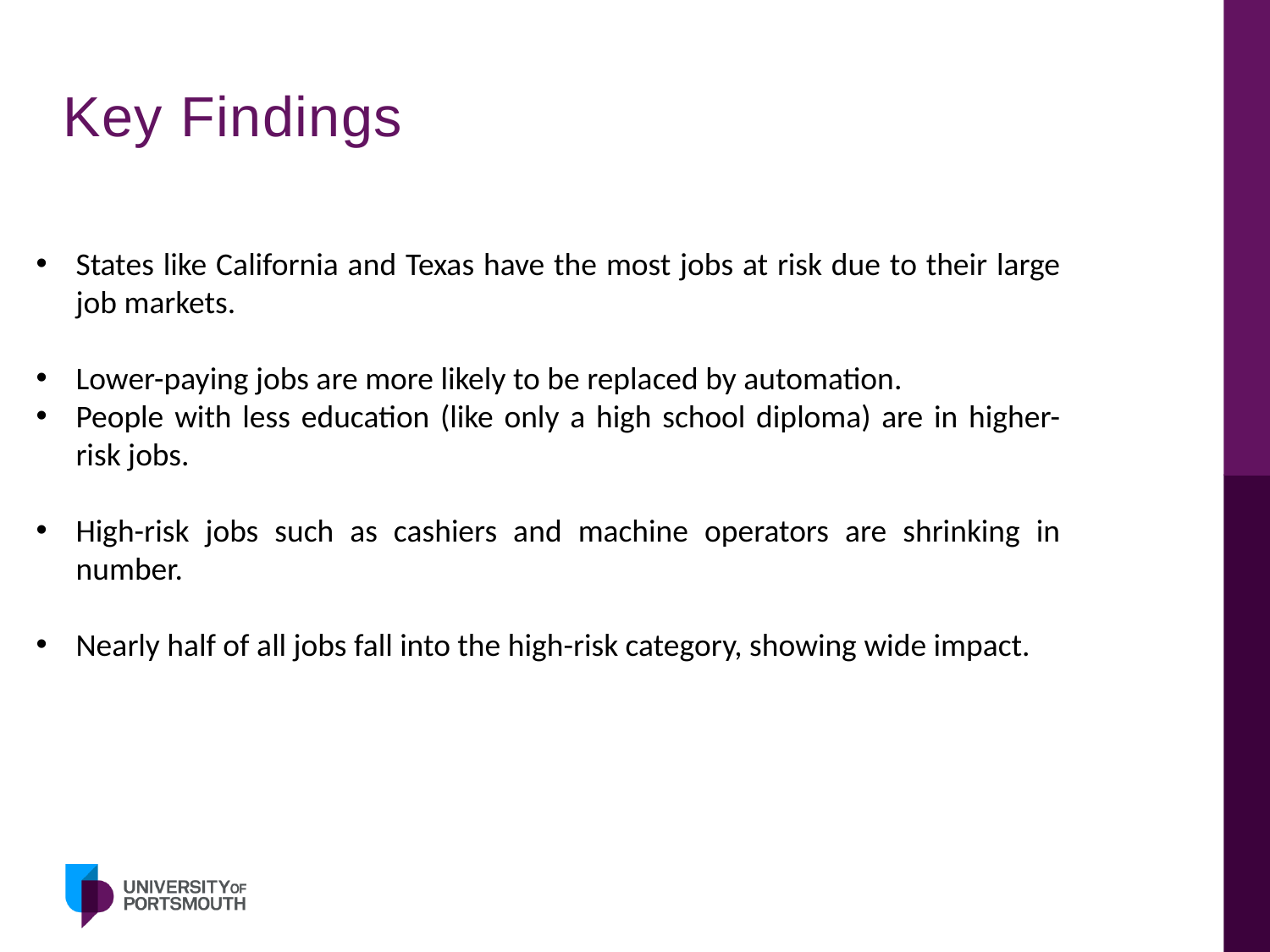

# Key Findings
States like California and Texas have the most jobs at risk due to their large job markets.

Lower-paying jobs are more likely to be replaced by automation.
People with less education (like only a high school diploma) are in higher-risk jobs.

High-risk jobs such as cashiers and machine operators are shrinking in number.

Nearly half of all jobs fall into the high-risk category, showing wide impact.